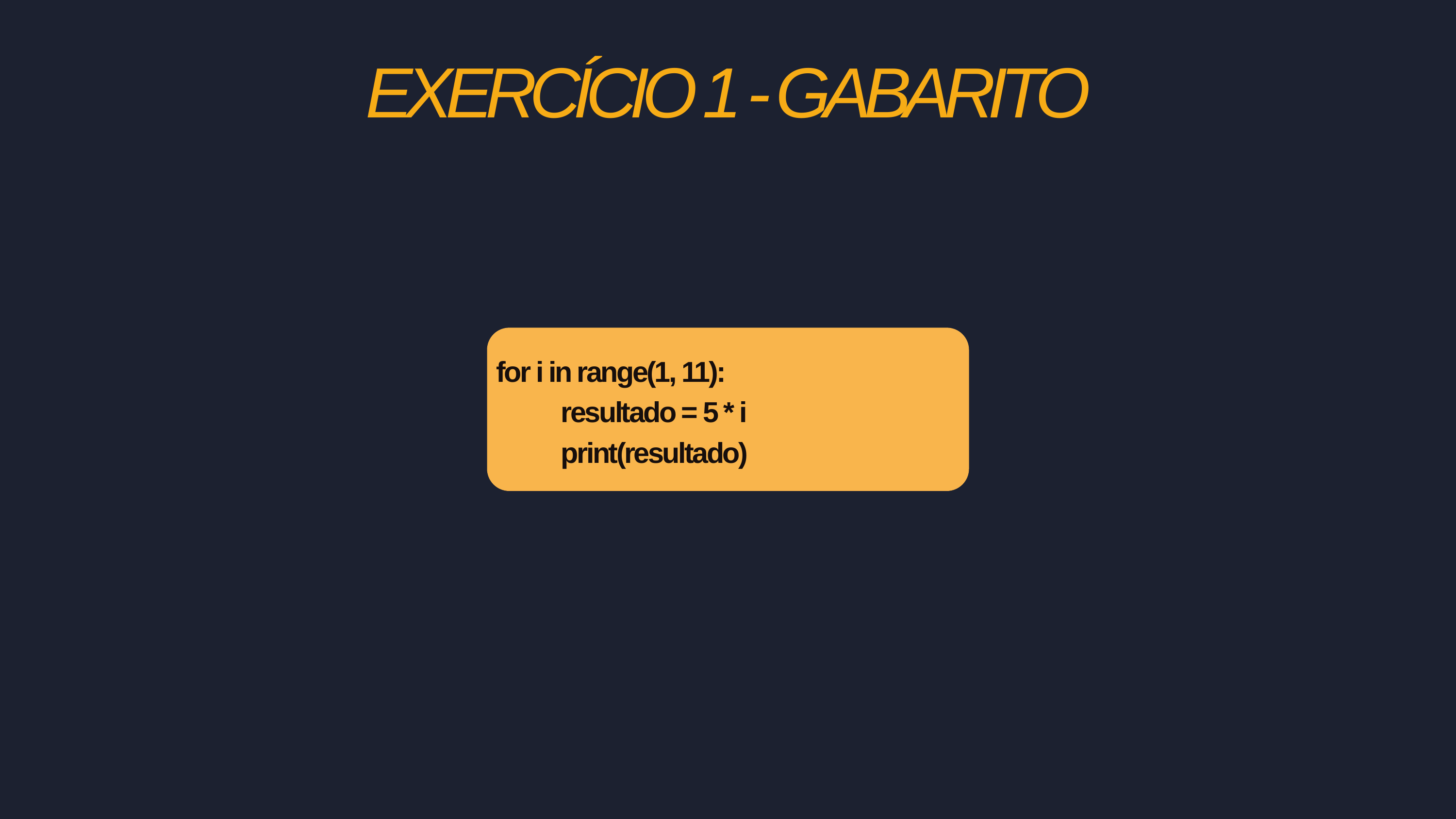

EXERCÍCIO 1 - GABARITO

for i in range(1, 11):
          resultado = 5 * i
          print(resultado)